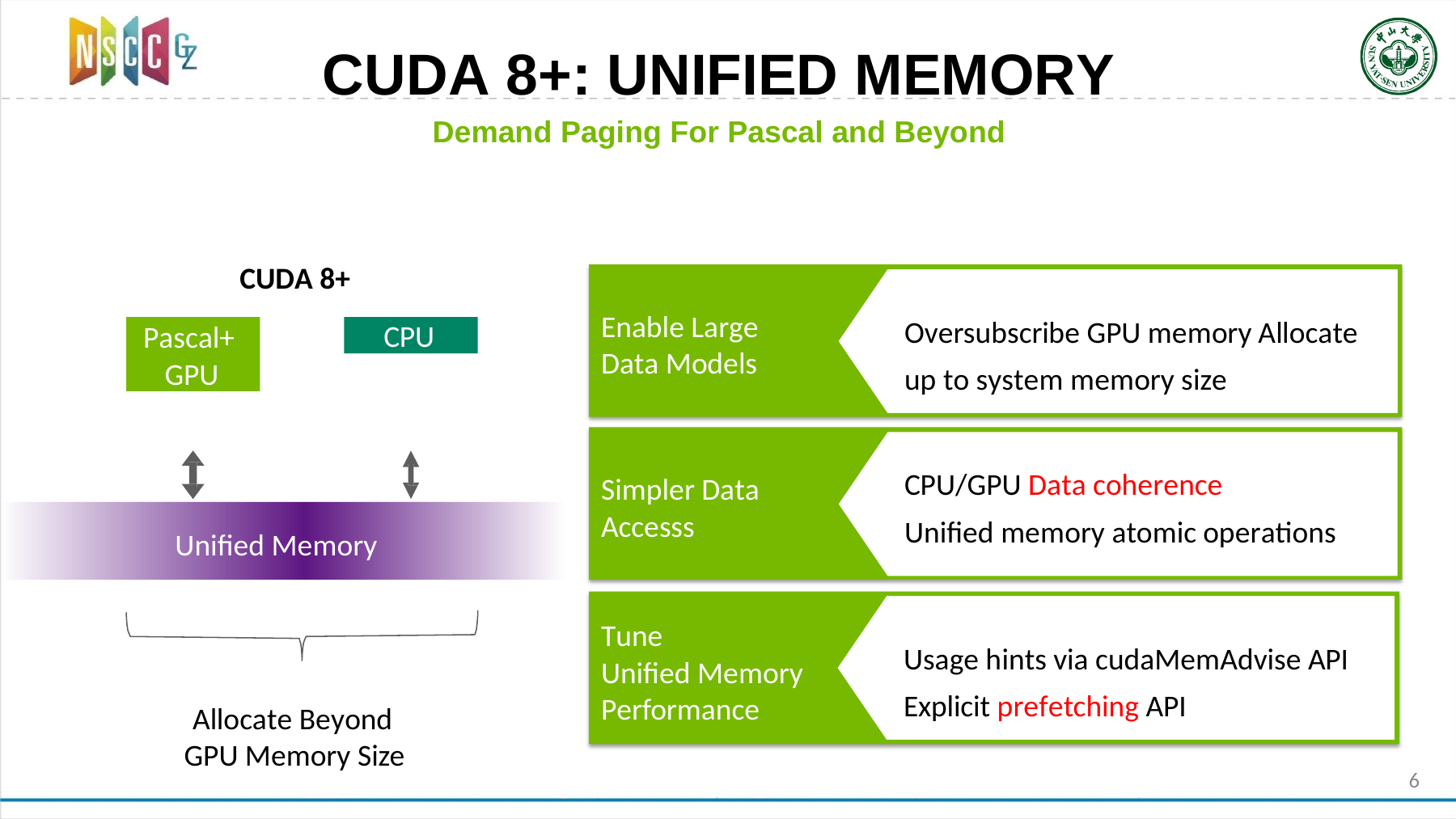

6
# CUDA 8+: UNIFIED MEMORY
Demand Paging For Pascal and Beyond
CUDA 8+

Oversubscribe GPU memory Allocate up to system memory size
Enable Large Data Models
Pascal+ GPU
CPU

CPU/GPU Data coherence
Unified memory atomic operations
Simpler Data Accesss

Unified Memory

Tune
Unified Memory Performance
Usage hints via cudaMemAdvise API Explicit prefetching API
Allocate Beyond
GPU Memory Size